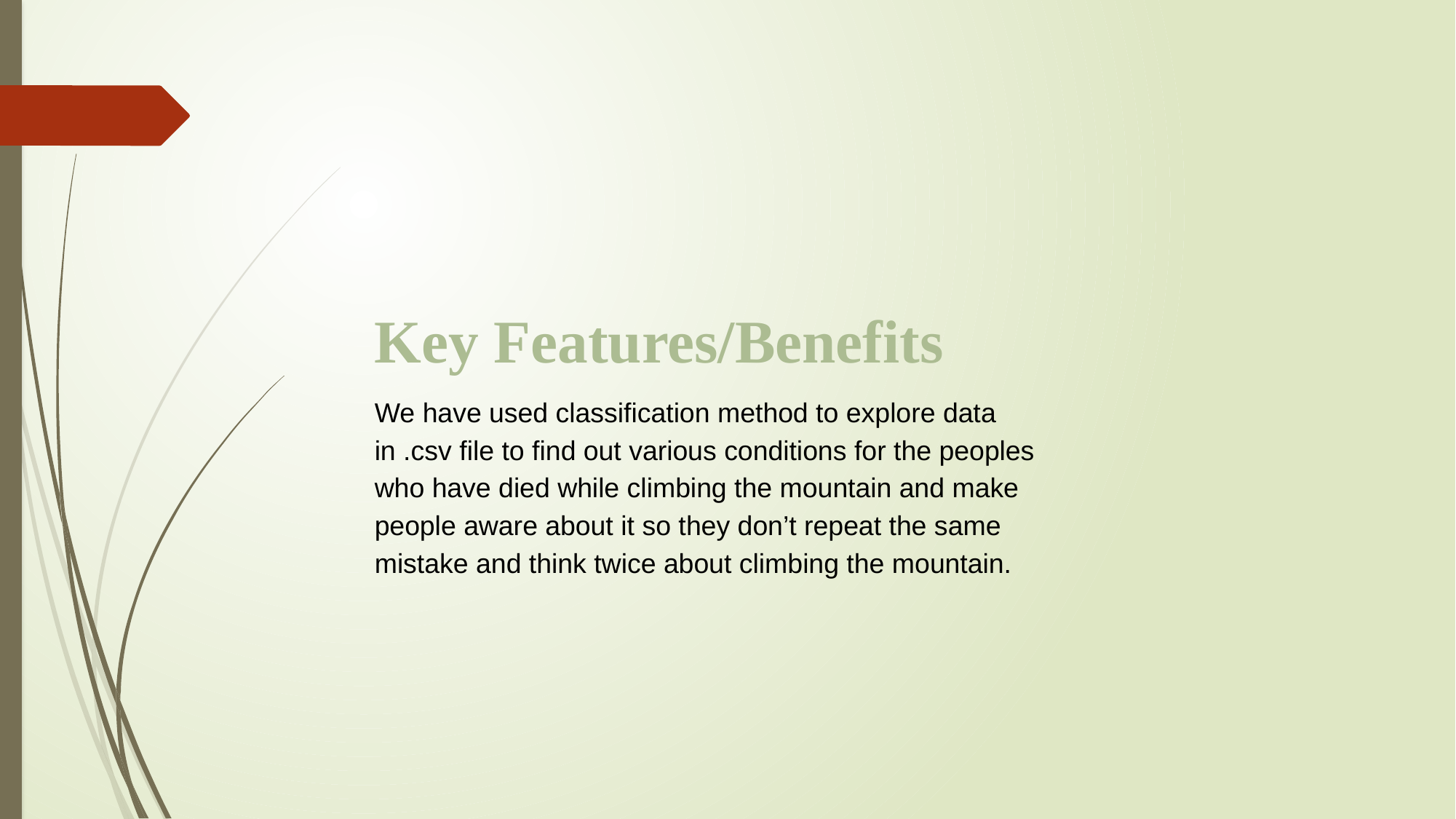

Key Features/Benefits
We have used classification method to explore data in .csv file to find out various conditions for the peoples who have died while climbing the mountain and make people aware about it so they don’t repeat the same mistake and think twice about climbing the mountain.